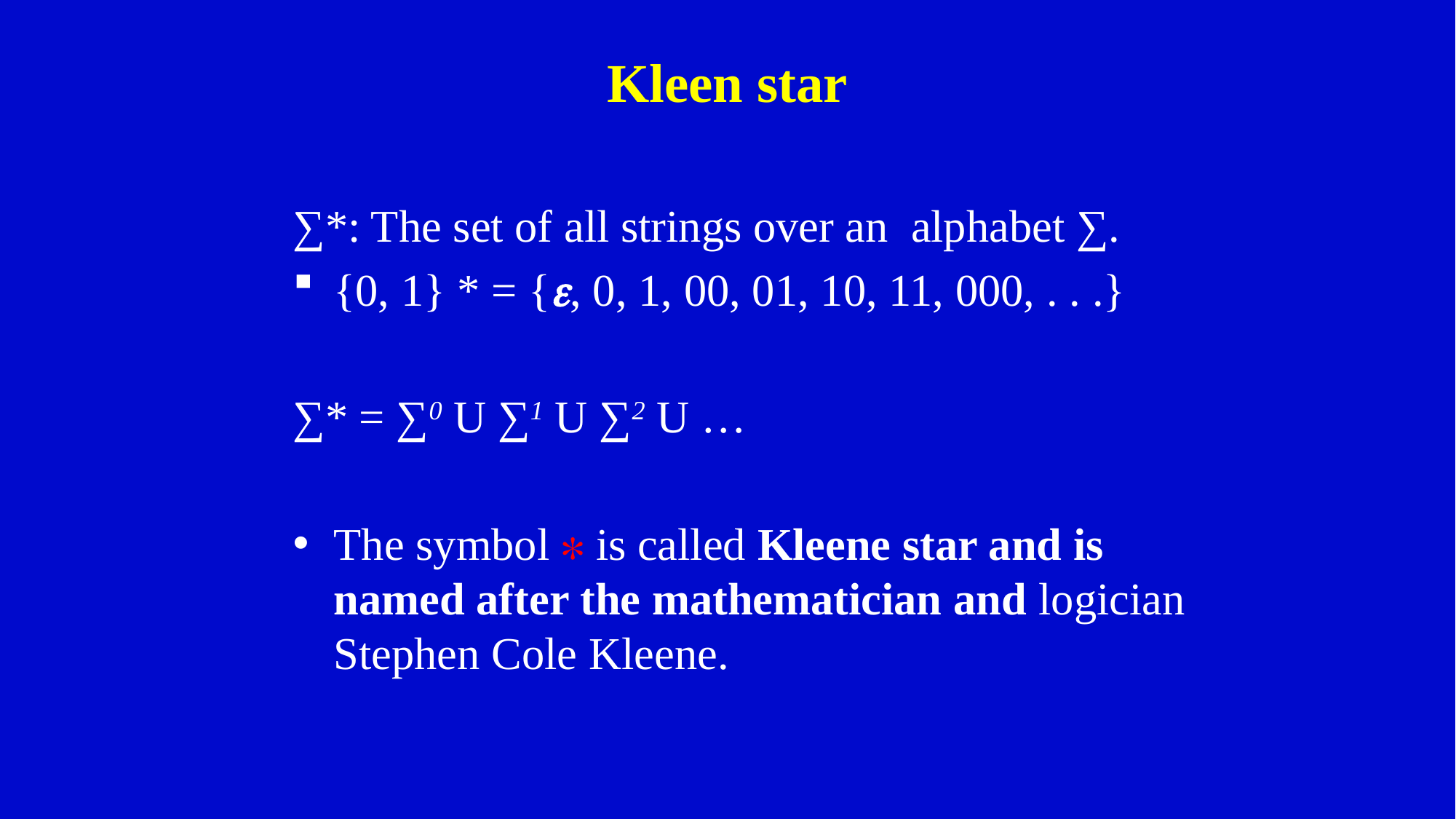

# Kleen star
∑*: The set of all strings over an  alphabet ∑.
{0, 1} * = {ε, 0, 1, 00, 01, 10, 11, 000, . . .}

∑* = ∑0 U ∑1 U ∑2 U …

The symbol ∗ is called Kleene star and is named after the mathematician and logician Stephen Cole Kleene.